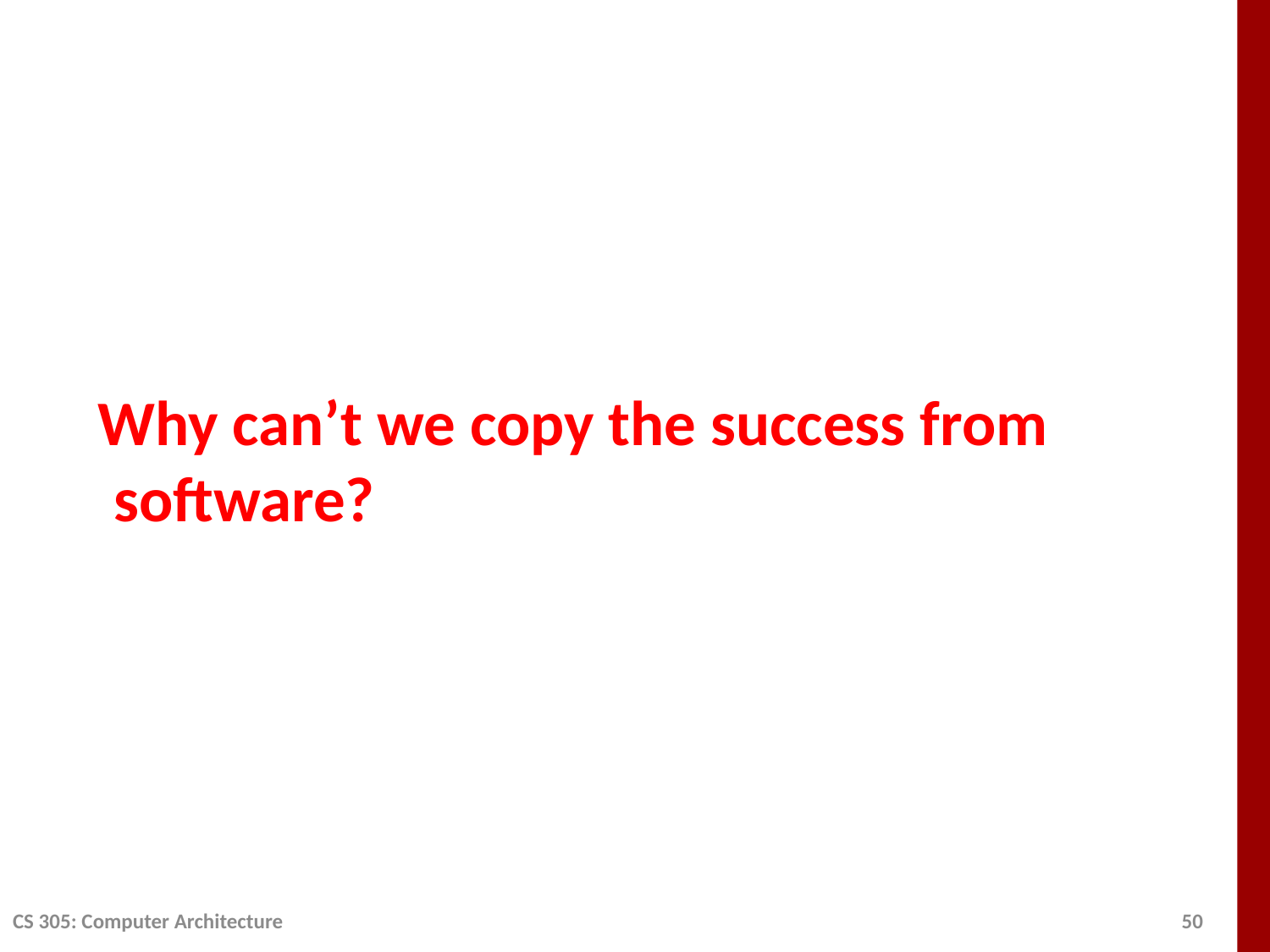

# Why can’t we copy the success from software?
CS 305: Computer Architecture